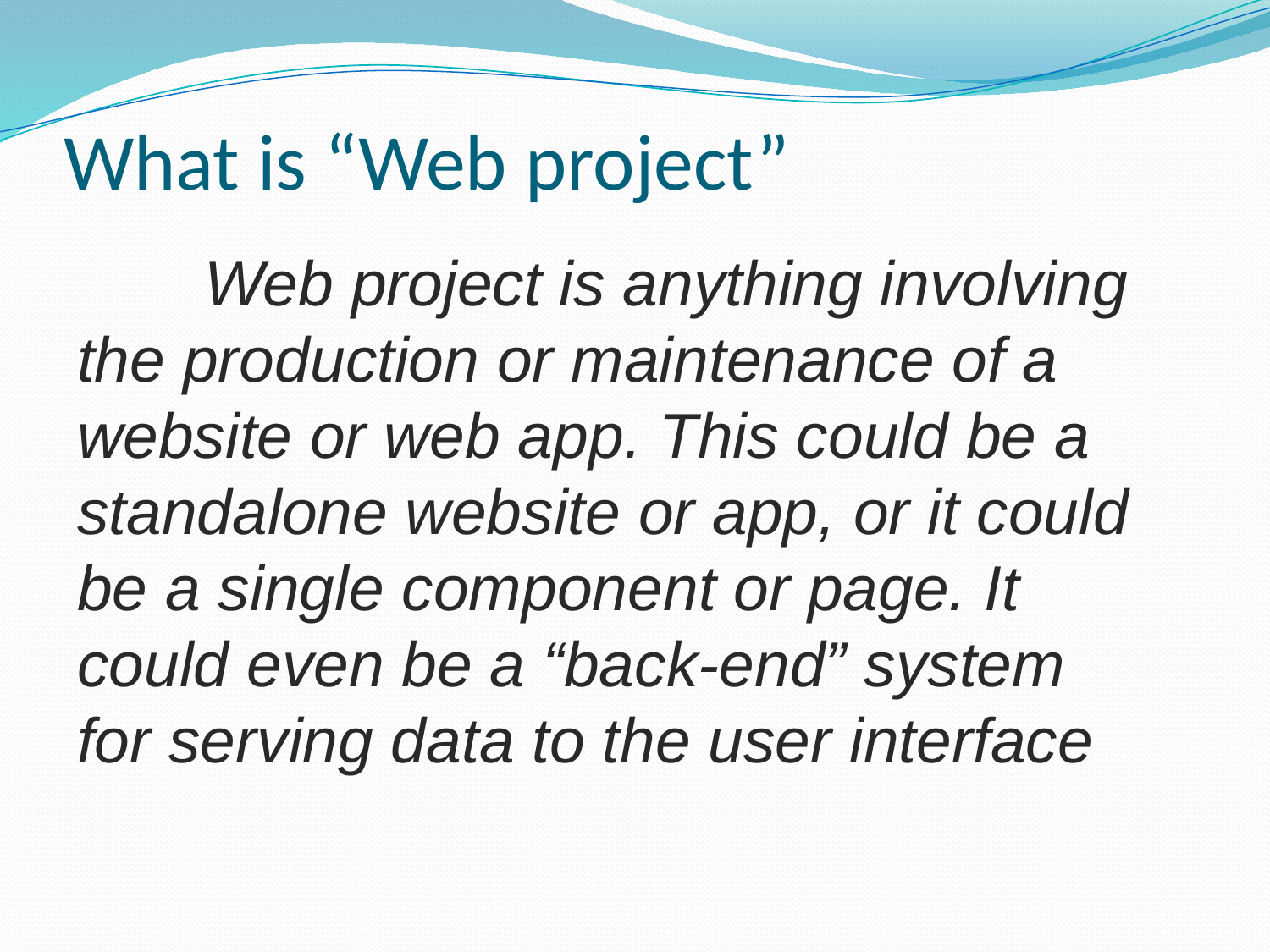

# What is “Web project”
	Web project is anything involving the production or maintenance of a website or web app. This could be a standalone website or app, or it could be a single component or page. It could even be a “back-end” system for serving data to the user interface